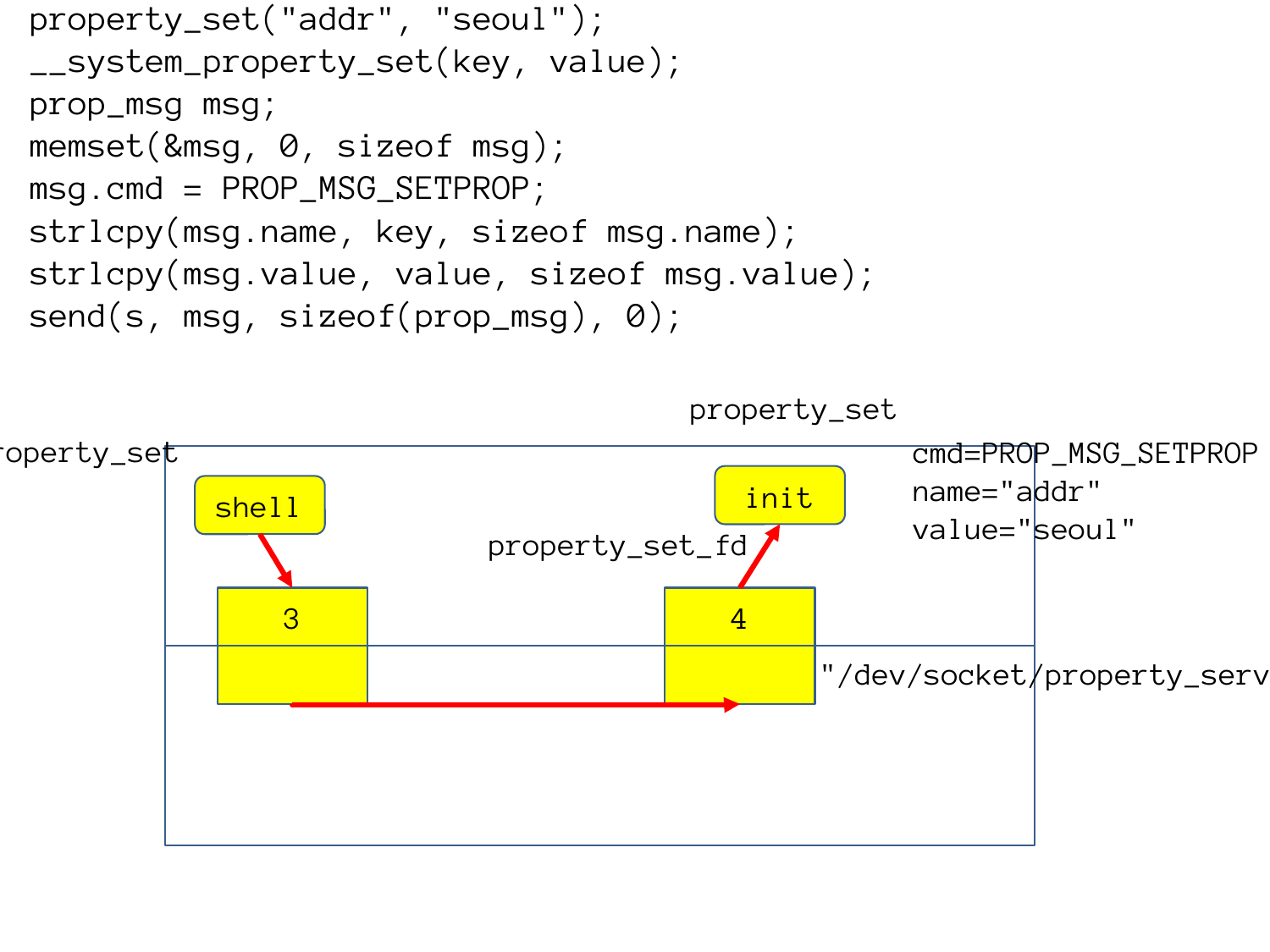

property_set("addr", "seoul");
__system_property_set(key, value);
prop_msg msg;
memset(&msg, 0, sizeof msg);
msg.cmd = PROP_MSG_SETPROP;
strlcpy(msg.name, key, sizeof msg.name);
strlcpy(msg.value, value, sizeof msg.value);
send(s, msg, sizeof(prop_msg), 0);
property_set
property_set
cmd=PROP_MSG_SETPROP
name="addr"
value="seoul"

init
shell
property_set_fd
3
4

"/dev/socket/property_service"